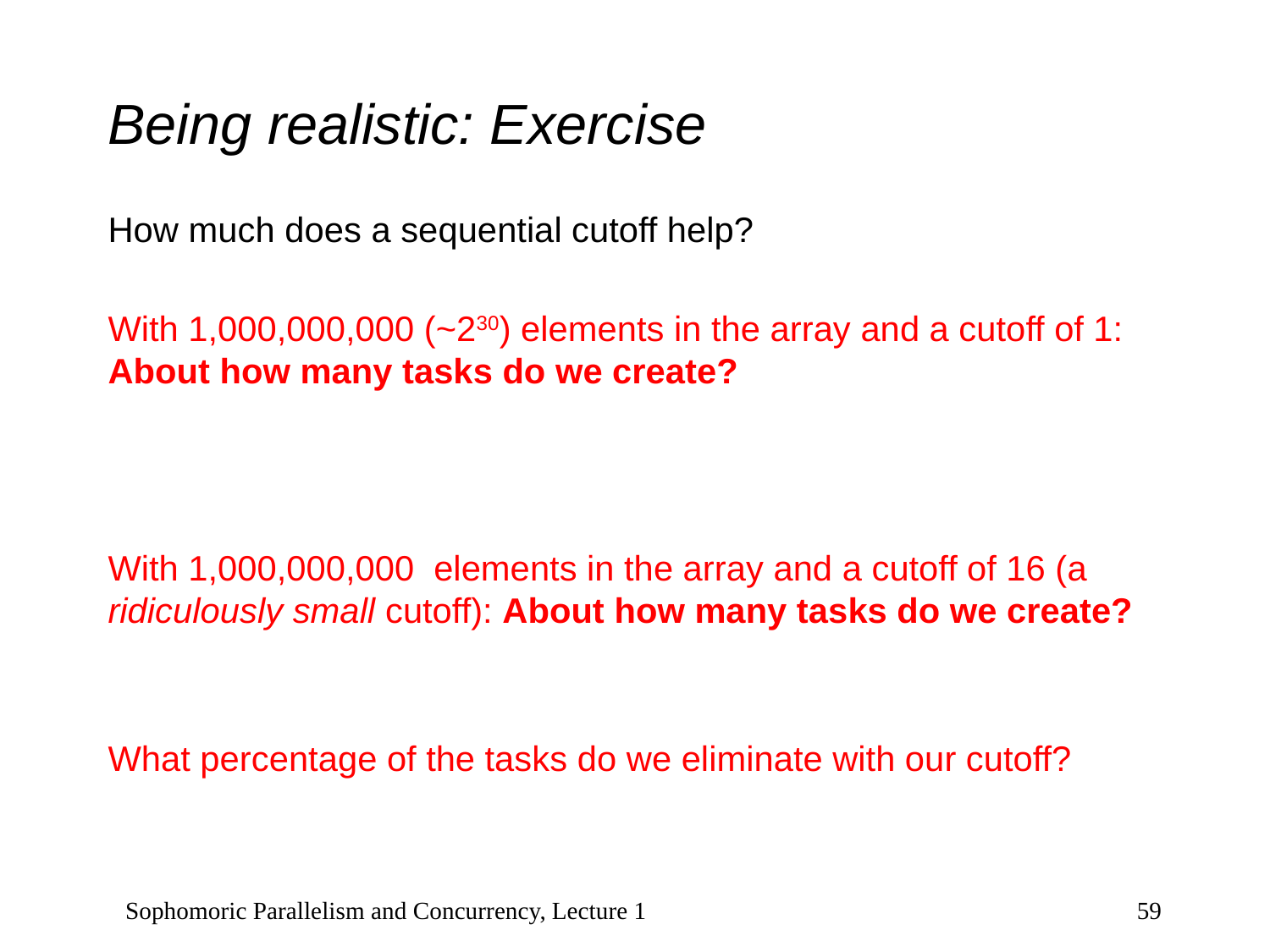

# Being realistic: Exercise
How much does a sequential cutoff help?

With 1,000,000,000 (~230) elements in the array and a cutoff of 1: About how many tasks do we create?

With 1,000,000,000  elements in the array and a cutoff of 16 (a ridiculously small cutoff): About how many tasks do we create?

What percentage of the tasks do we eliminate with our cutoff?
Sophomoric Parallelism and Concurrency, Lecture 1
59